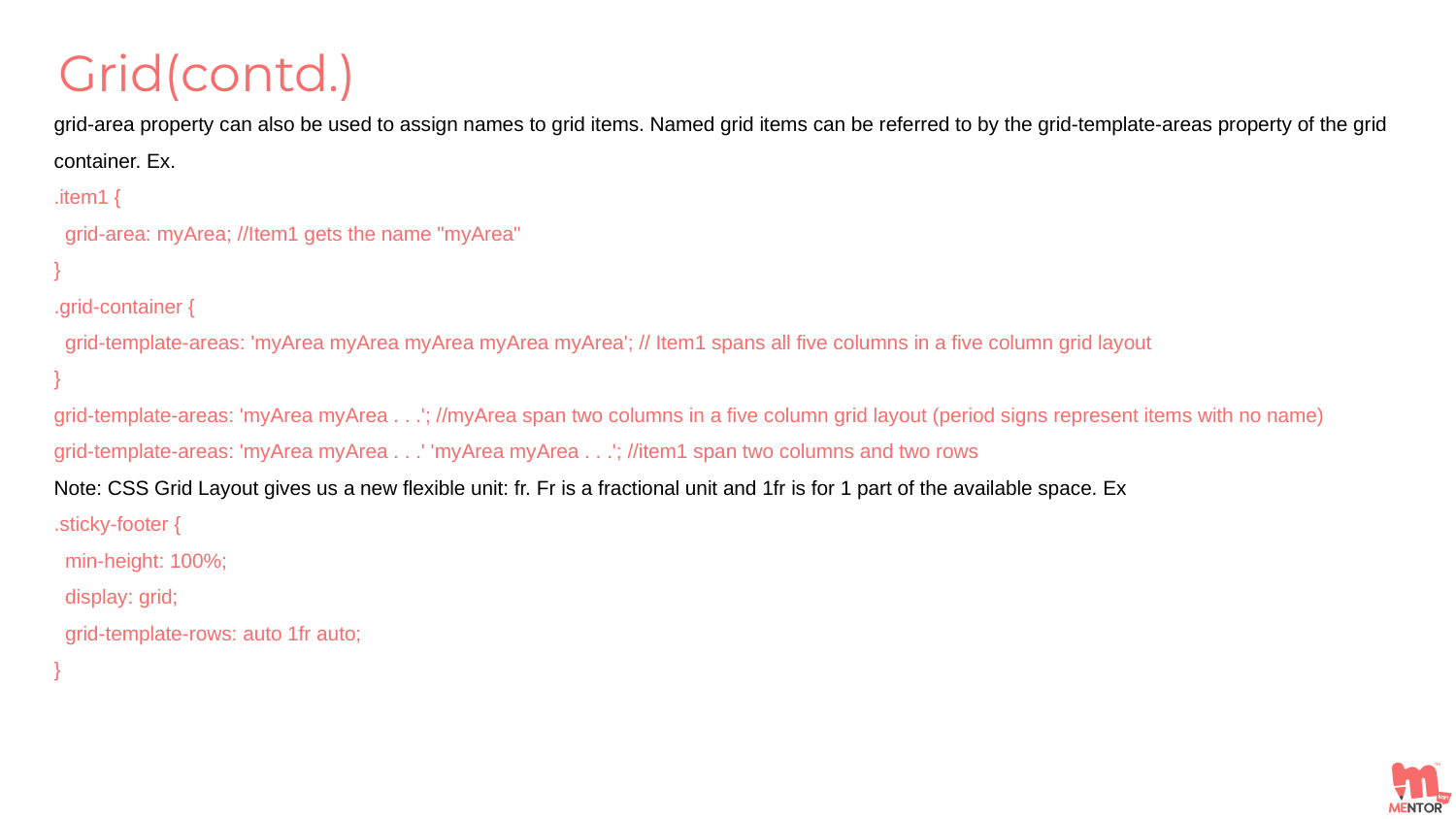

Grid(contd.)
grid-area property can also be used to assign names to grid items. Named grid items can be referred to by the grid-template-areas property of the grid container. Ex.
.item1 {
  grid-area: myArea; //Item1 gets the name "myArea"
}
.grid-container {
  grid-template-areas: 'myArea myArea myArea myArea myArea'; // Item1 spans all five columns in a five column grid layout
}
grid-template-areas: 'myArea myArea . . .'; //myArea span two columns in a five column grid layout (period signs represent items with no name)
grid-template-areas: 'myArea myArea . . .' 'myArea myArea . . .'; //item1 span two columns and two rows
Note: CSS Grid Layout gives us a new flexible unit: fr. Fr is a fractional unit and 1fr is for 1 part of the available space. Ex
.sticky-footer {
  min-height: 100%;
  display: grid;
  grid-template-rows: auto 1fr auto;
}